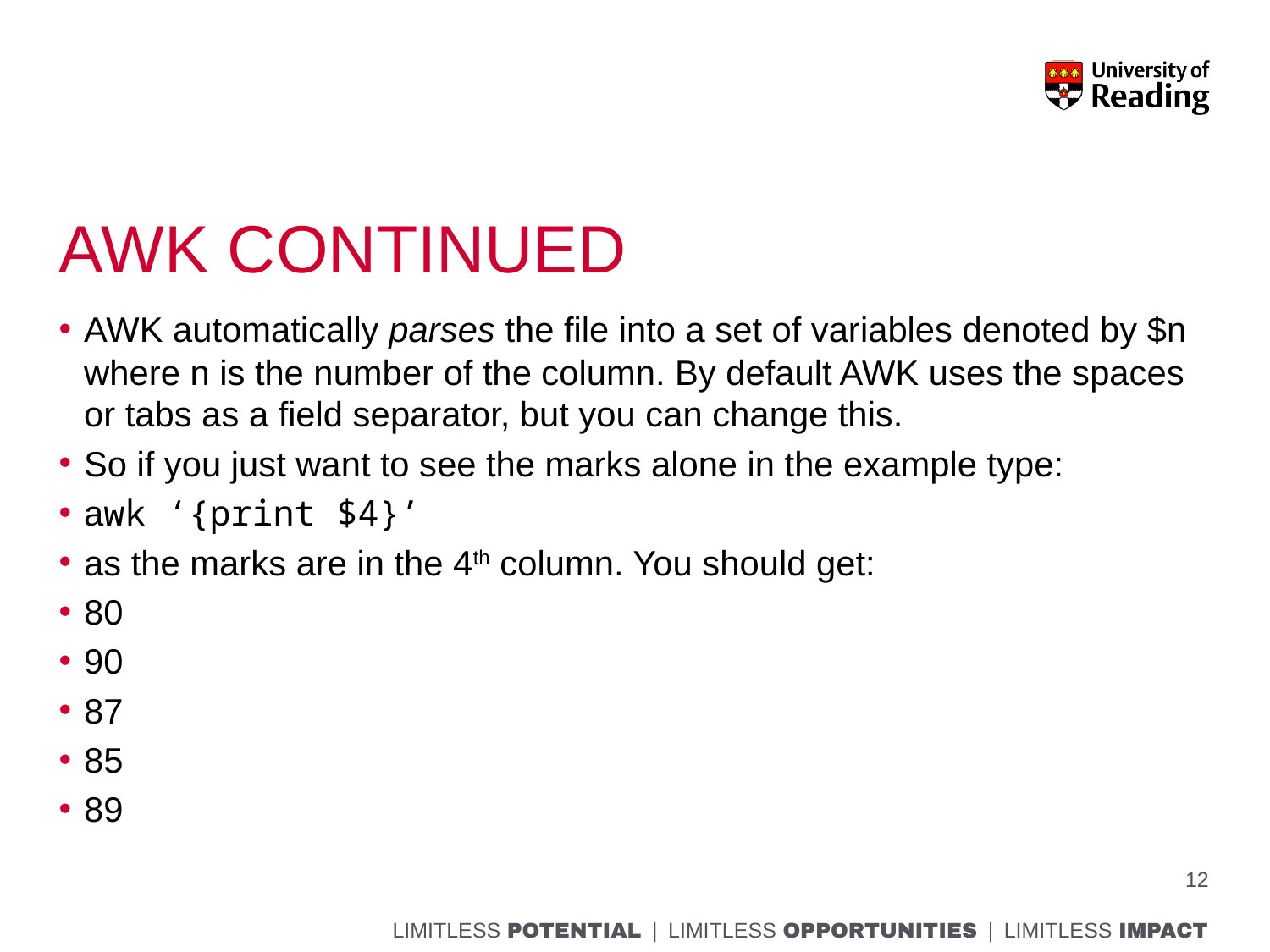

# AWK continued
AWK automatically parses the file into a set of variables denoted by $n where n is the number of the column. By default AWK uses the spaces or tabs as a field separator, but you can change this.
So if you just want to see the marks alone in the example type:
awk ‘{print $4}’
as the marks are in the 4th column. You should get:
80
90
87
85
89
12